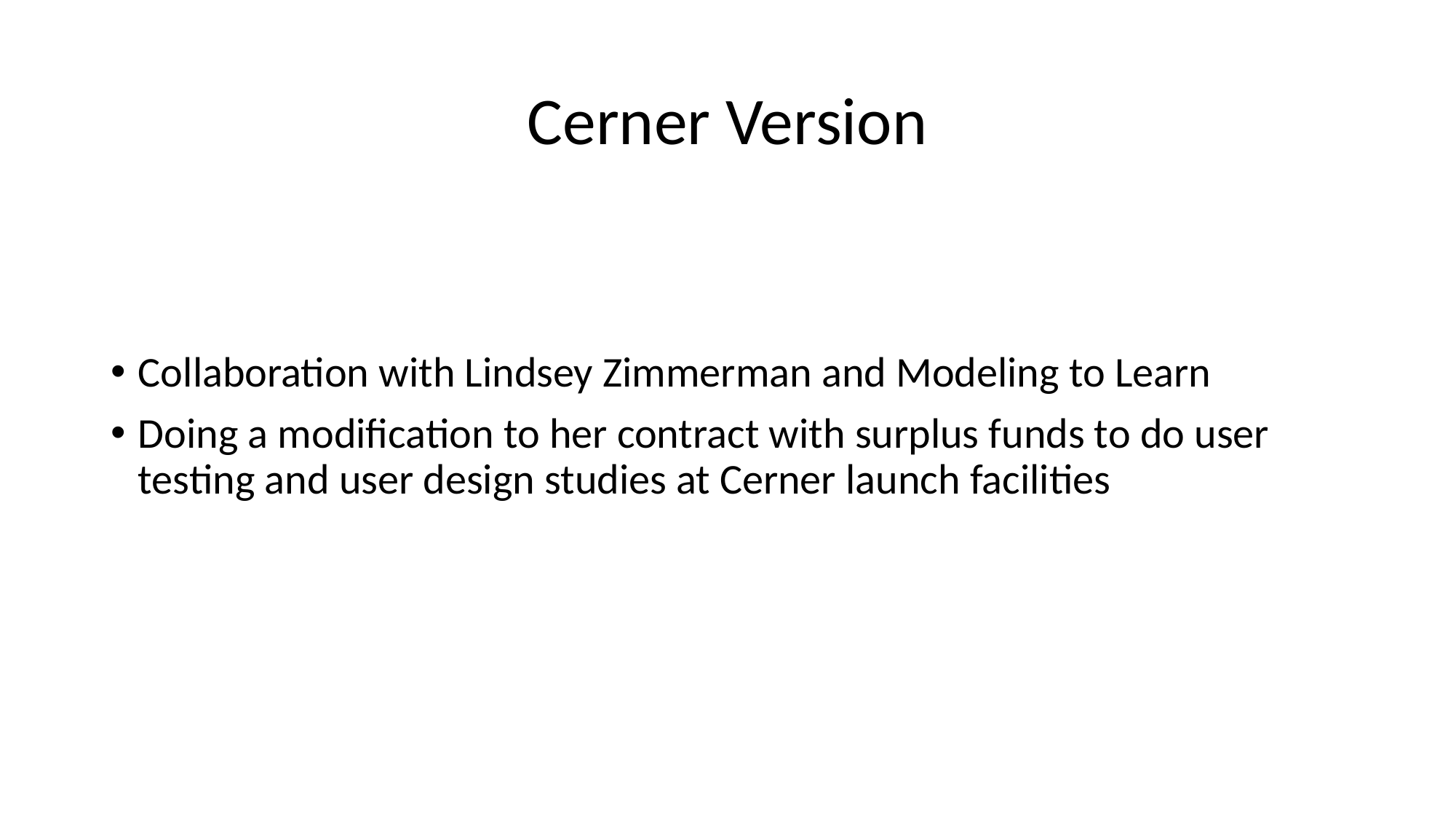

# Cerner Version

Collaboration with Lindsey Zimmerman and Modeling to Learn
Doing a modification to her contract with surplus funds to do user testing and user design studies at Cerner launch facilities